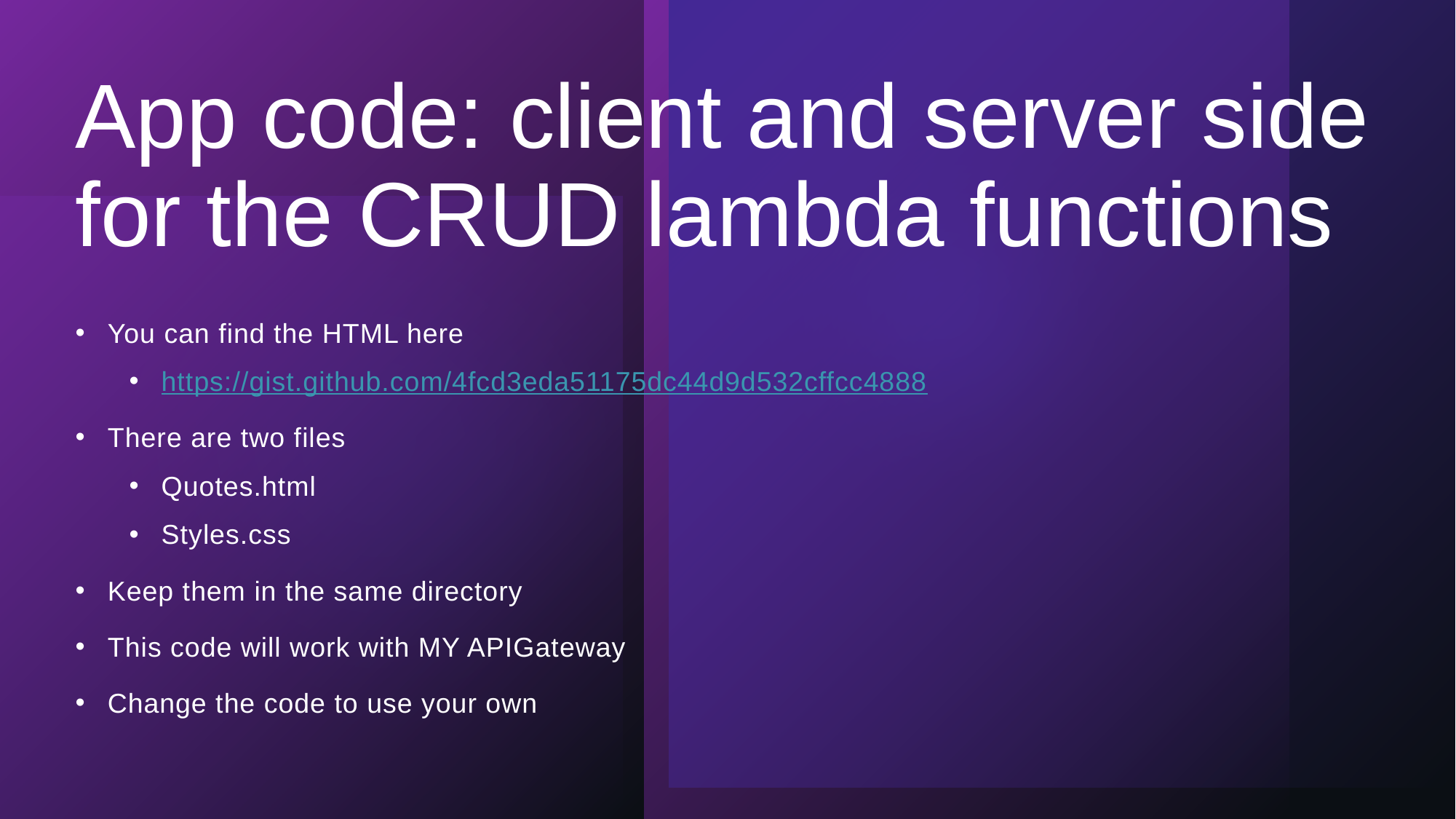

# App code: client and server side for the CRUD lambda functions
You can find the HTML here
https://gist.github.com/4fcd3eda51175dc44d9d532cffcc4888
There are two files
Quotes.html
Styles.css
Keep them in the same directory
This code will work with MY APIGateway
Change the code to use your own